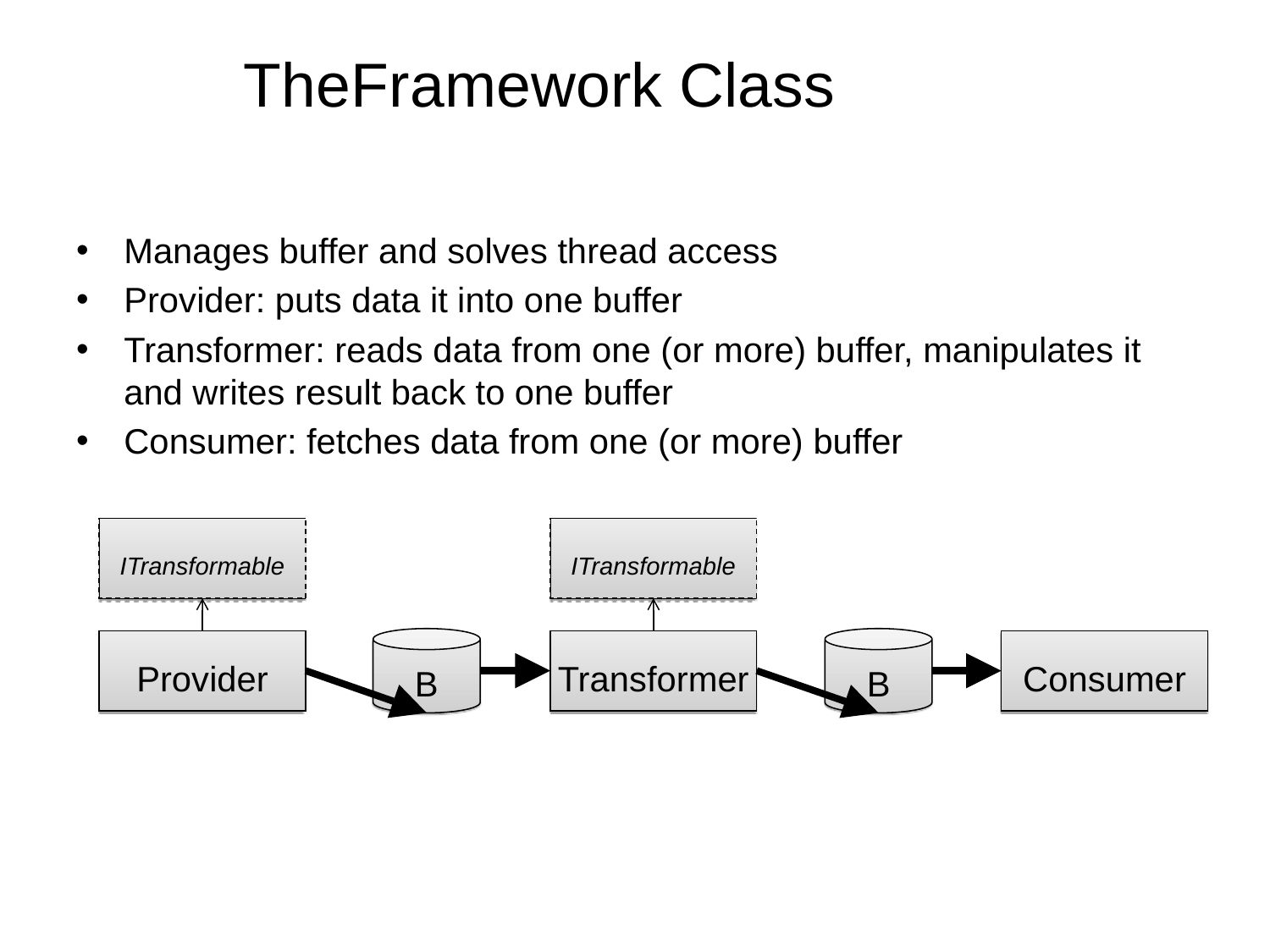

# TheFramework Class
Manages buffer and solves thread access
Provider: puts data it into one buffer
Transformer: reads data from one (or more) buffer, manipulates it and writes result back to one buffer
Consumer: fetches data from one (or more) buffer

ITransformable
ITransformable
B
B
Provider
Transformer
Consumer